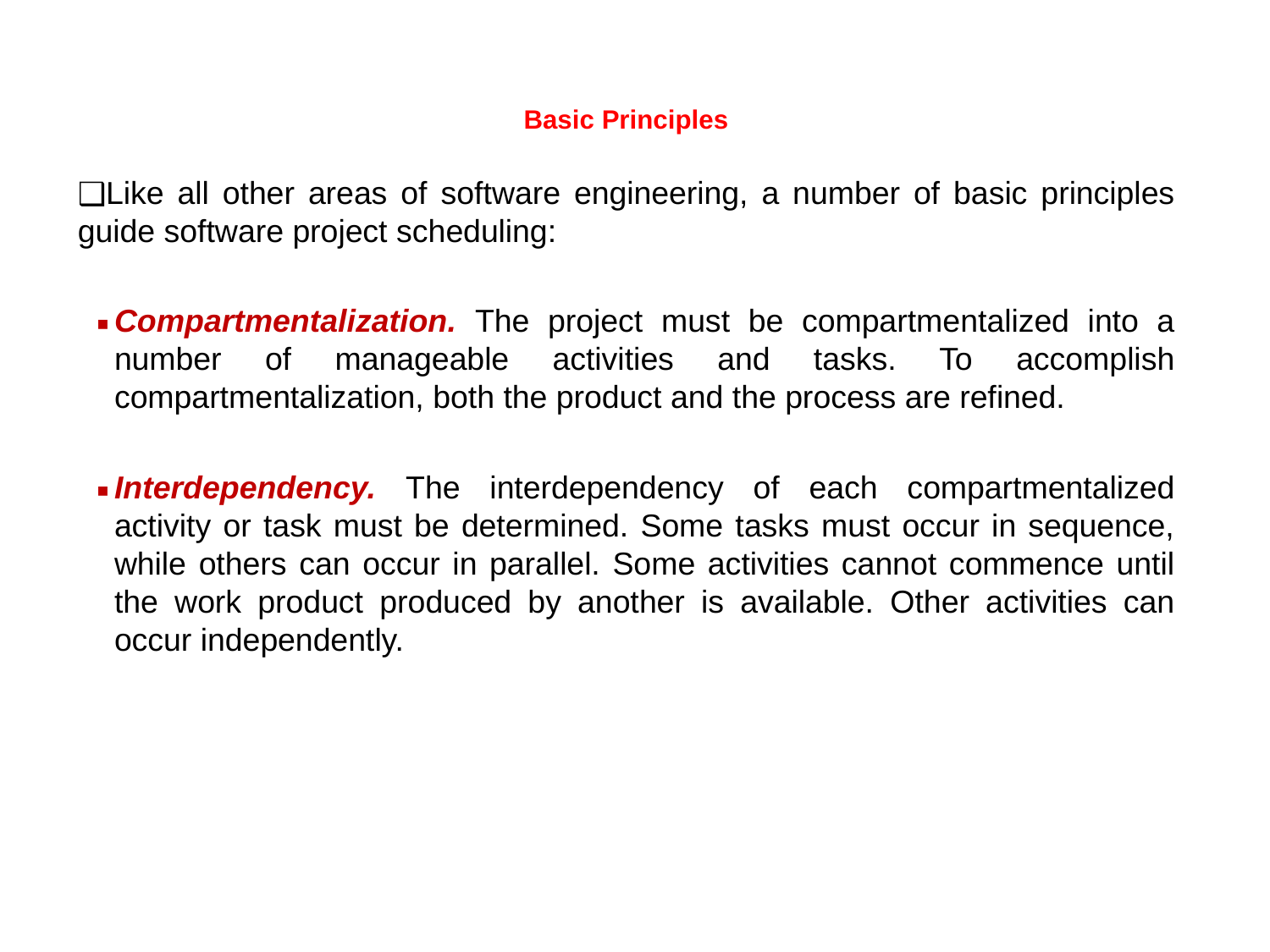

Basic Principles

Like all other areas of software engineering, a number of basic principles guide software project scheduling:

Compartmentalization. The project must be compartmentalized into a number of manageable activities and tasks. To accomplish compartmentalization, both the product and the process are refined.

Interdependency. The interdependency of each compartmentalized activity or task must be determined. Some tasks must occur in sequence, while others can occur in parallel. Some activities cannot commence until the work product produced by another is available. Other activities can occur independently.